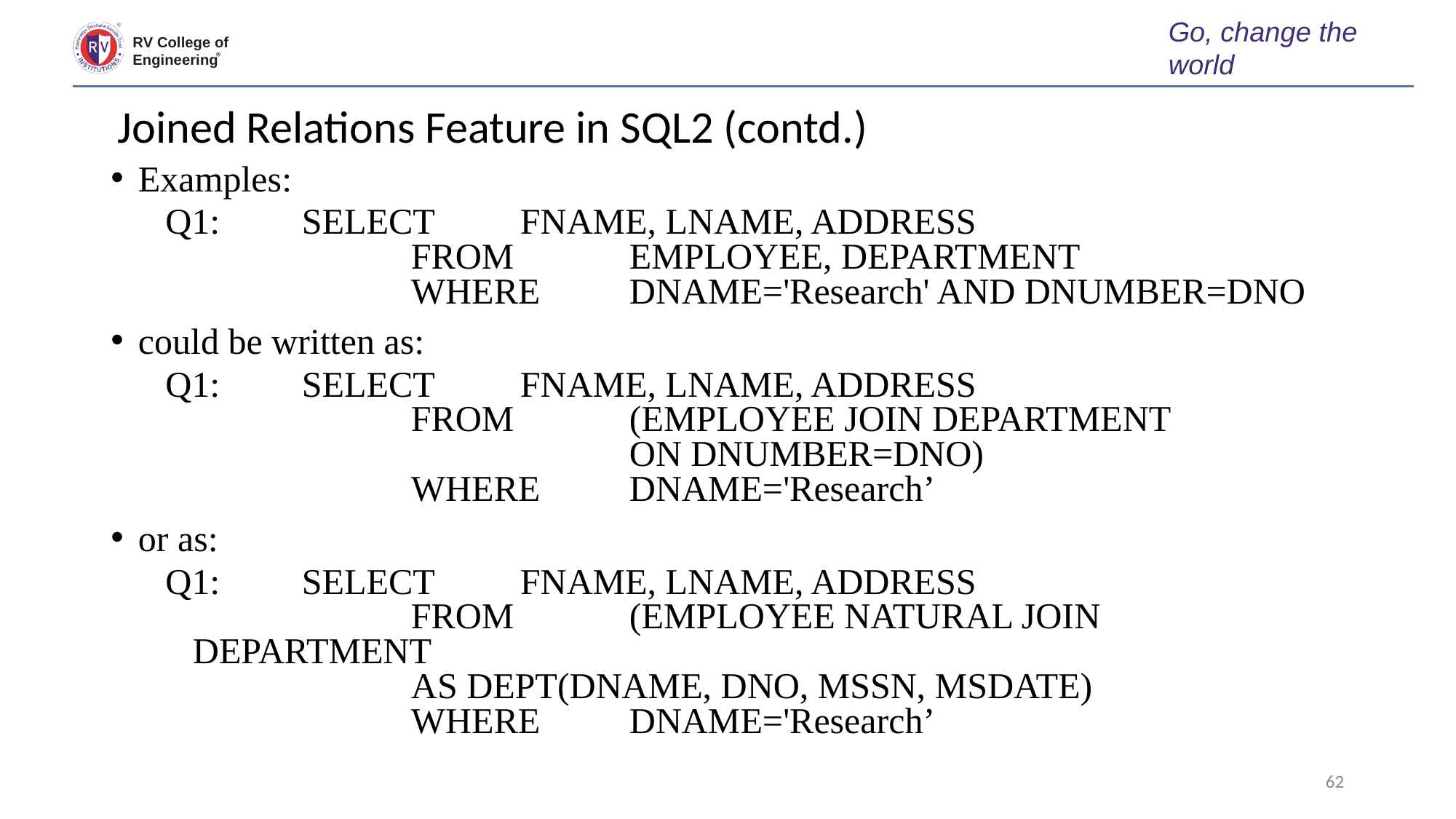

Go, change the world

RV College of
Engineering

# Joined Relations Feature in SQL2 (contd.)
Examples:
Q1:	SELECT	FNAME, LNAME, ADDRESS
		FROM 	EMPLOYEE, DEPARTMENT
		WHERE	DNAME='Research' AND DNUMBER=DNO
could be written as:
Q1:	SELECT	FNAME, LNAME, ADDRESS
		FROM 	(EMPLOYEE JOIN DEPARTMENT
		 		ON DNUMBER=DNO)
		WHERE	DNAME='Research’
or as:
Q1:	SELECT	FNAME, LNAME, ADDRESS
		FROM 	(EMPLOYEE NATURAL JOIN DEPARTMENT
		AS DEPT(DNAME, DNO, MSSN, MSDATE)
		WHERE	DNAME='Research’

between EMPLOYEE and

62